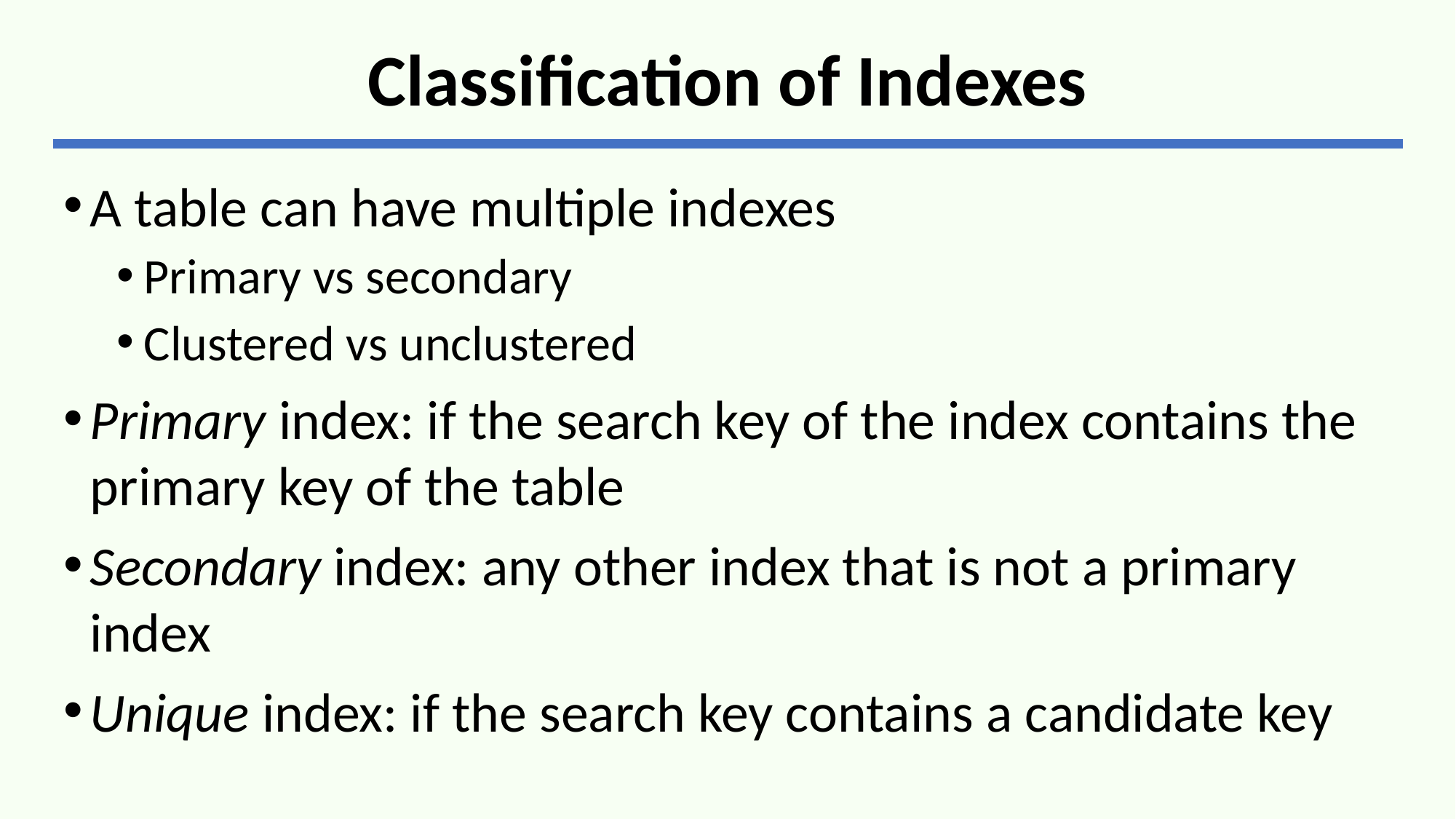

# Classification of Indexes
A table can have multiple indexes
Primary vs secondary
Clustered vs unclustered
Primary index: if the search key of the index contains the primary key of the table
Secondary index: any other index that is not a primary index
Unique index: if the search key contains a candidate key